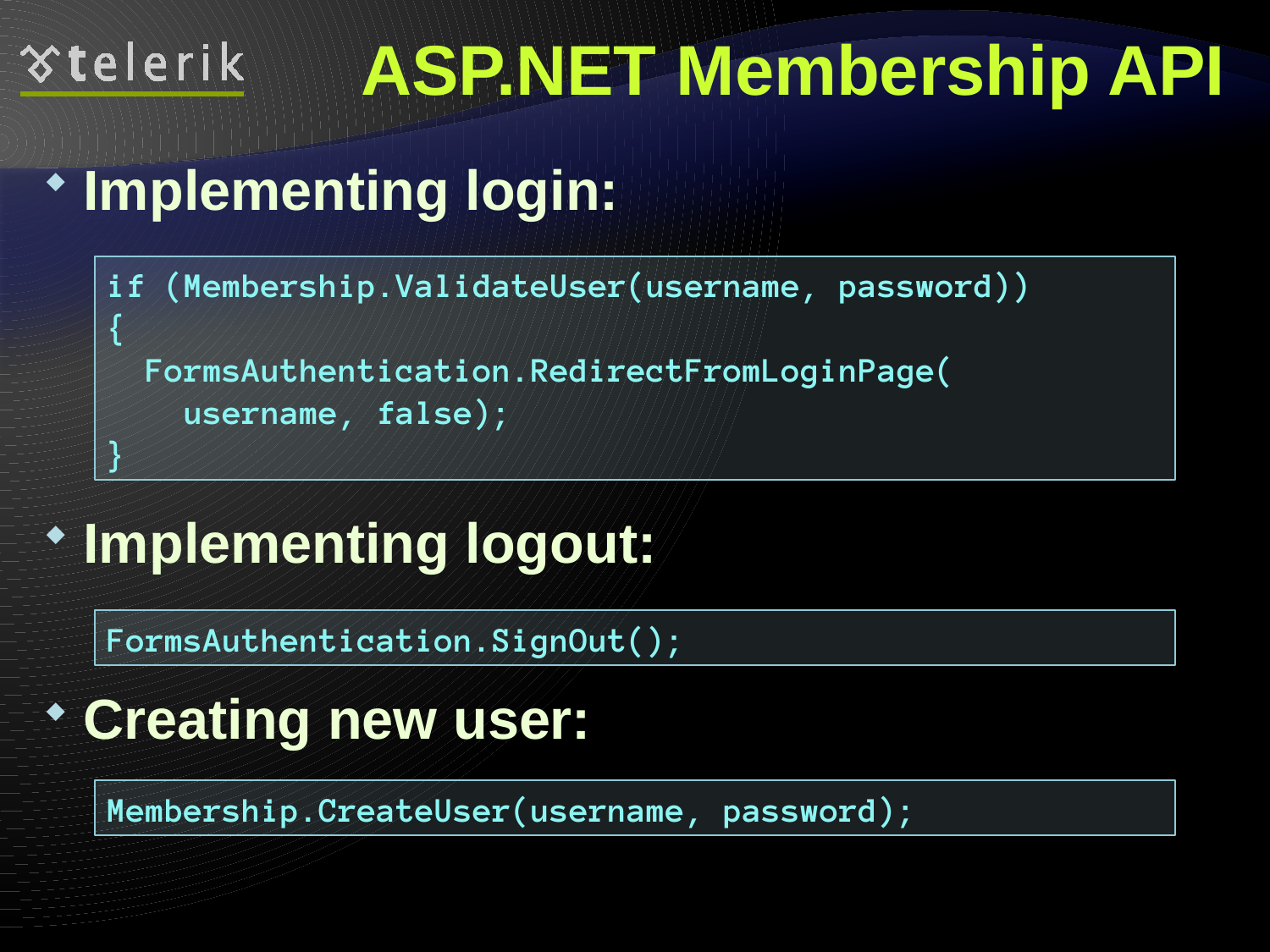

# ASP.NET Membership API
Implementing login:

Implementing logout:

Creating new user:

if (Membership.ValidateUser(username, password))
{
  FormsAuthentication.RedirectFromLoginPage(
    username, false);
}
FormsAuthentication.SignOut();
Membership.CreateUser(username, password);